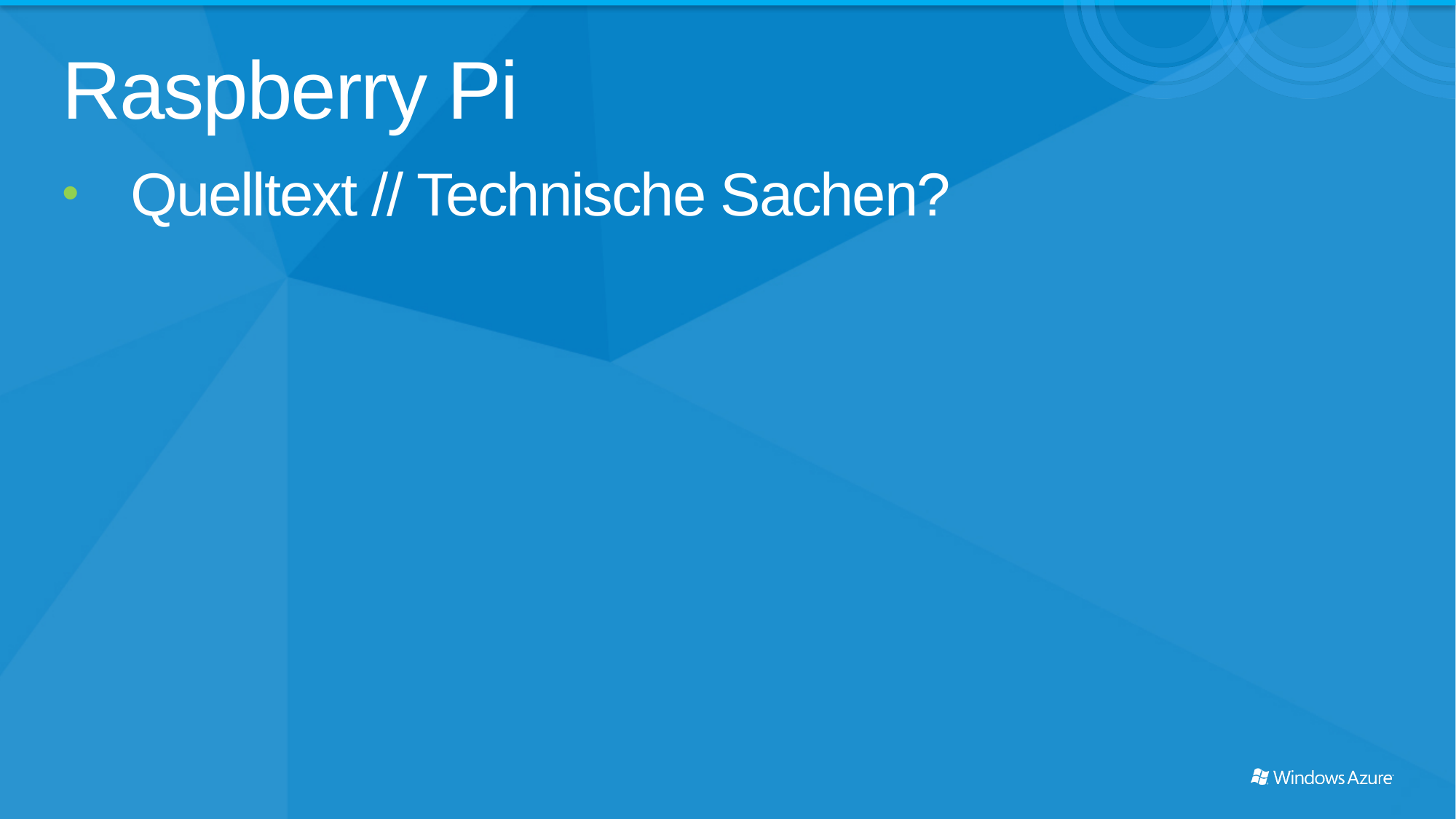

# Raspberry Pi
Quelltext // Technische Sachen?